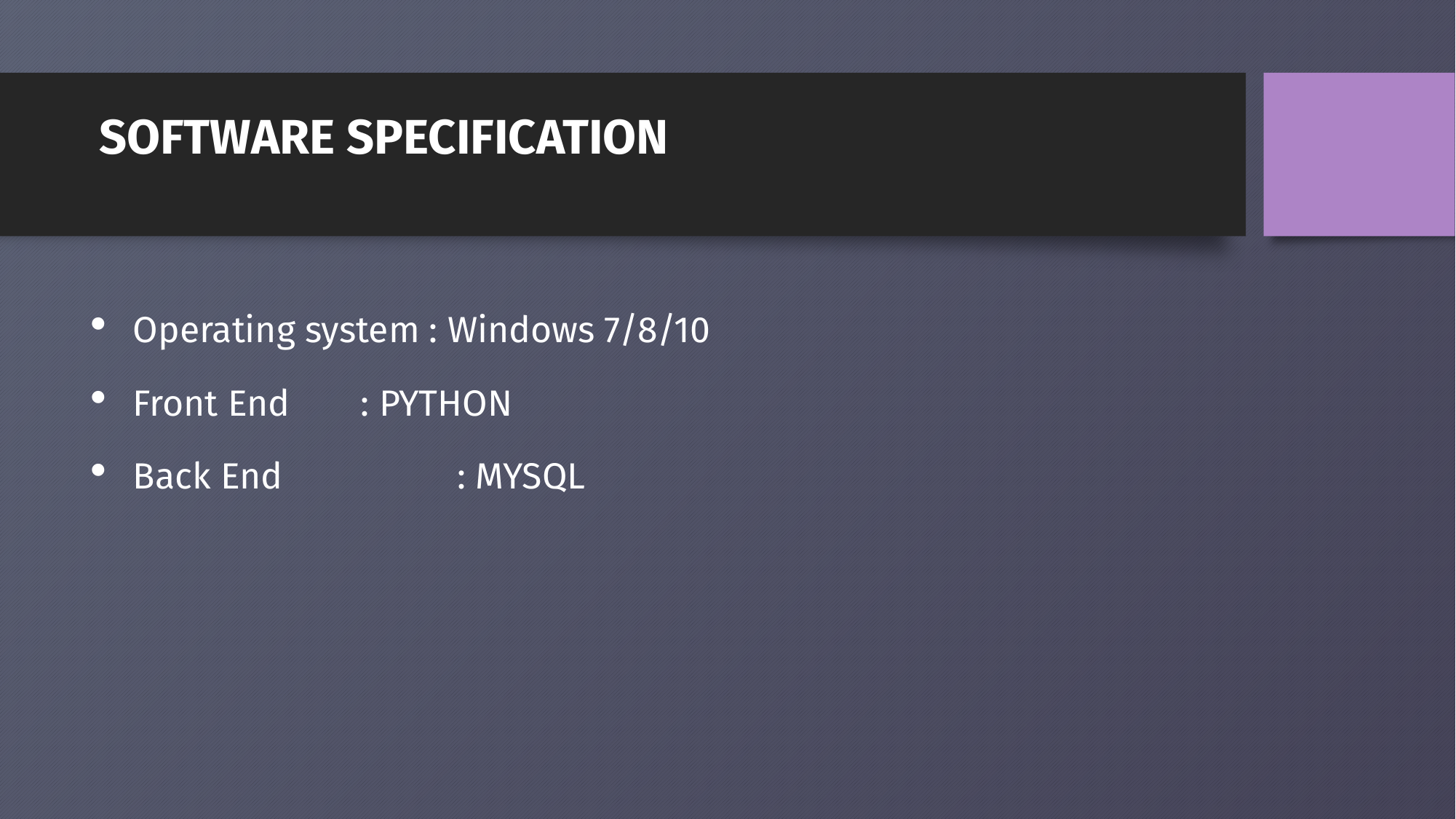

# SOFTWARE SPECIFICATION
Operating system : Windows 7/8/10
Front End  	 : PYTHON
Back End	           : MYSQL